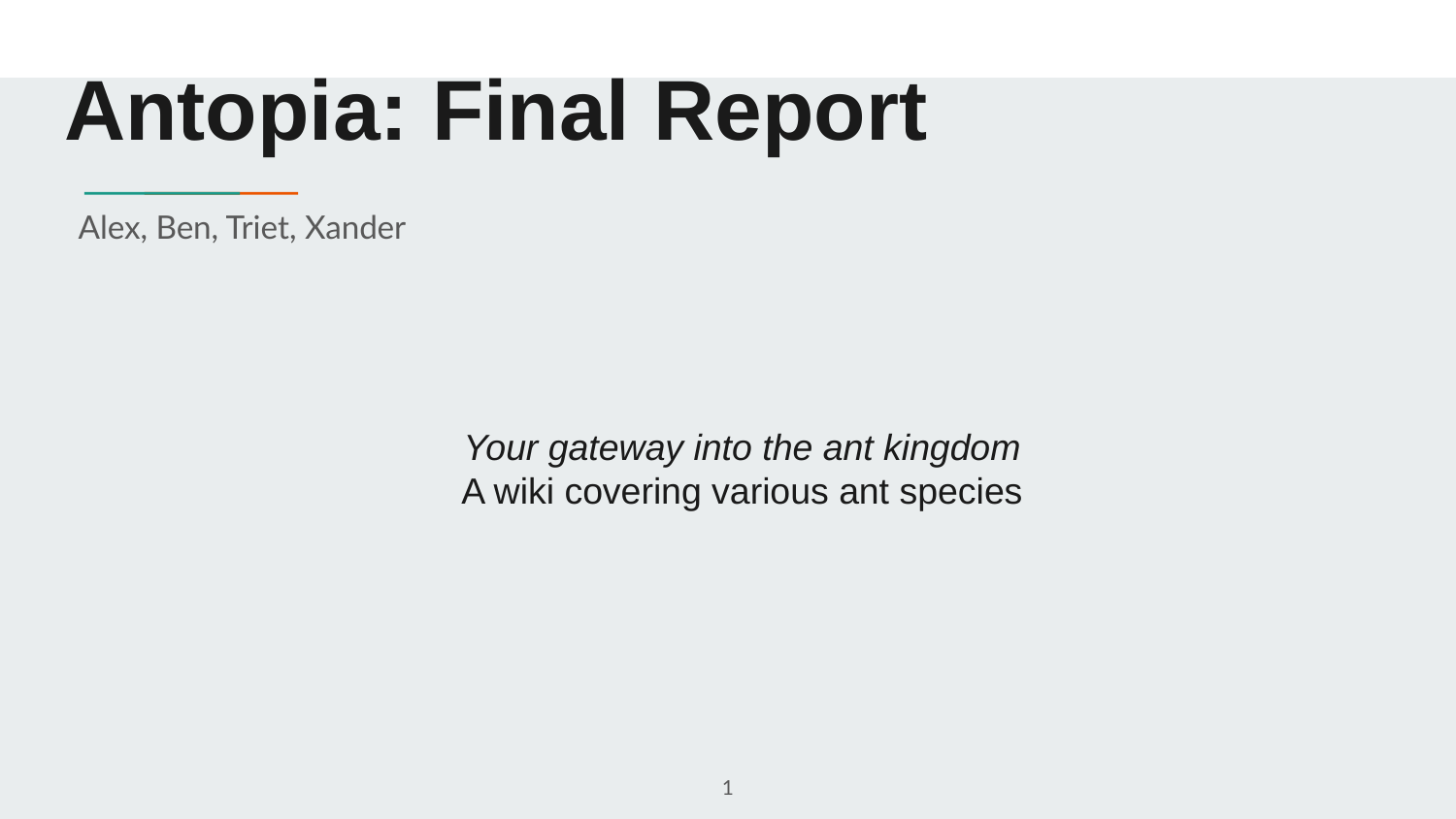

# Antopia: Final Report
Alex, Ben, Triet, Xander
Your gateway into the ant kingdom
A wiki covering various ant species
1